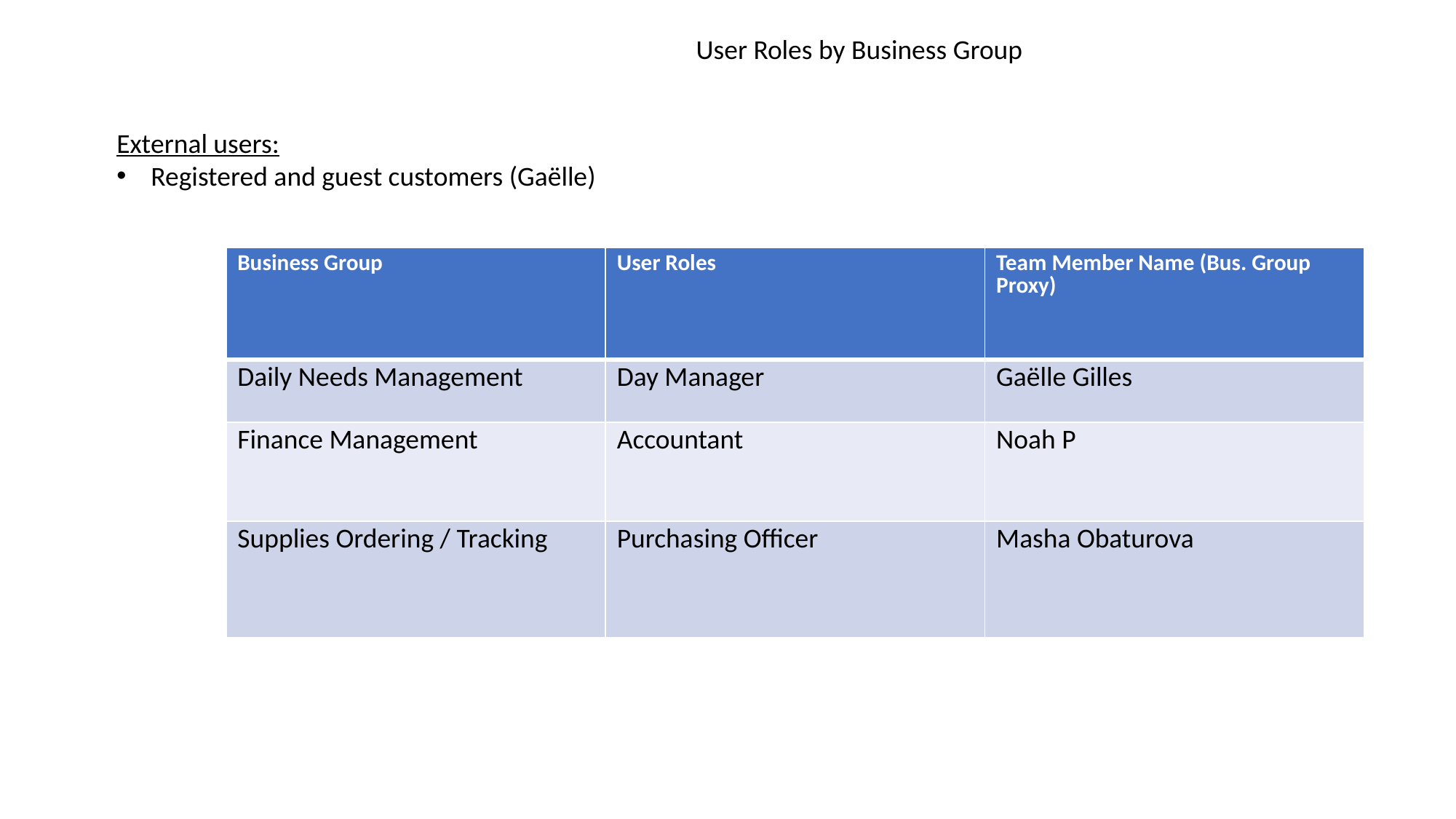

User Roles by Business Group

External users:
Registered and guest customers (Gaëlle)

| Business Group | User Roles | Team Member Name (Bus. Group Proxy) |
| --- | --- | --- |
| Daily Needs Management | Day Manager | Gaëlle Gilles |
| Finance Management | Accountant | Noah P |
| Supplies Ordering / Tracking | Purchasing Officer | Masha Obaturova |